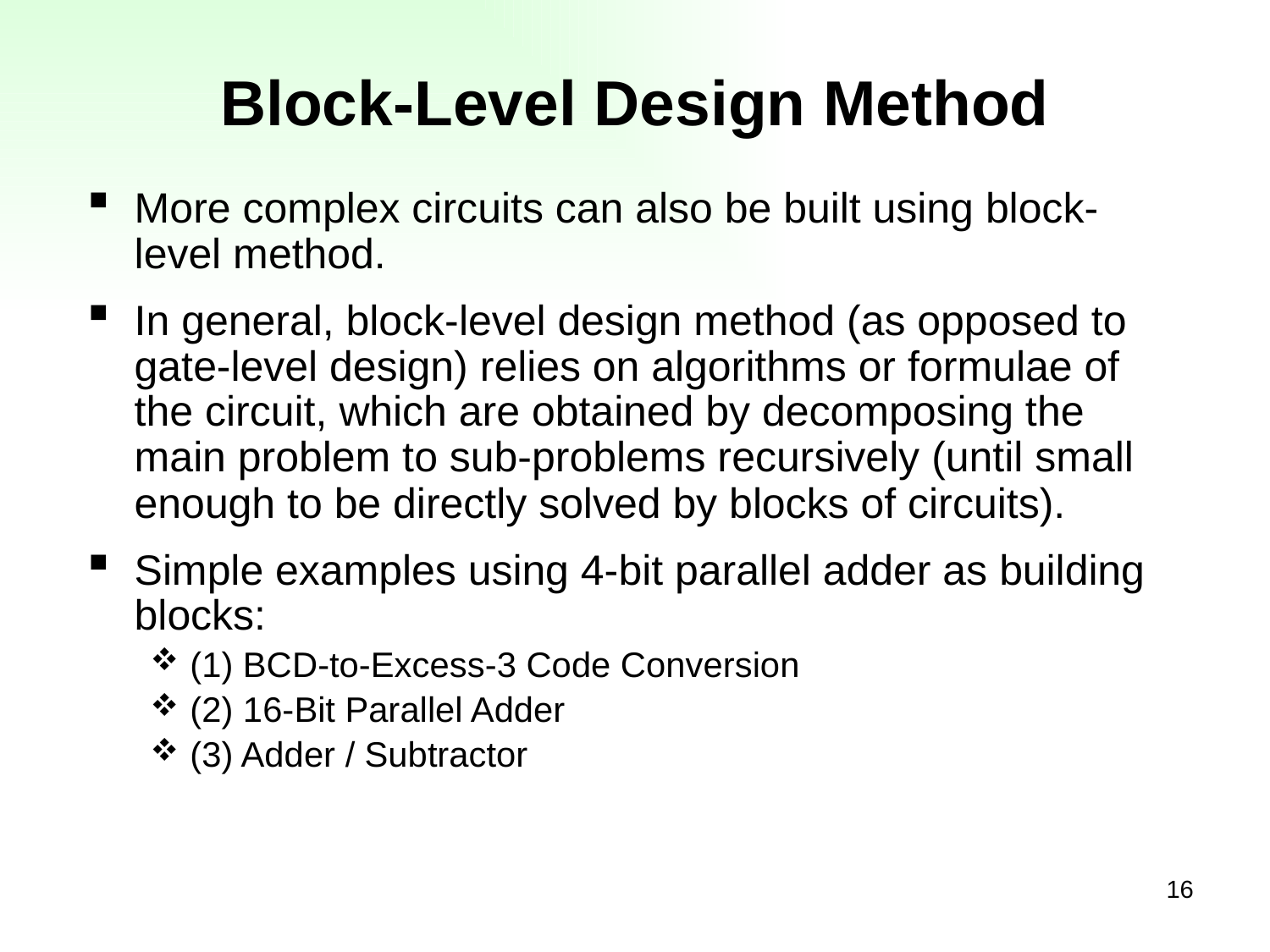

# Block-Level Design Method
More complex circuits can also be built using block-level method.
In general, block-level design method (as opposed to gate-level design) relies on algorithms or formulae of the circuit, which are obtained by decomposing the main problem to sub-problems recursively (until small enough to be directly solved by blocks of circuits).
Simple examples using 4-bit parallel adder as building blocks:
(1) BCD-to-Excess-3 Code Conversion
(2) 16-Bit Parallel Adder
(3) Adder / Subtractor
16